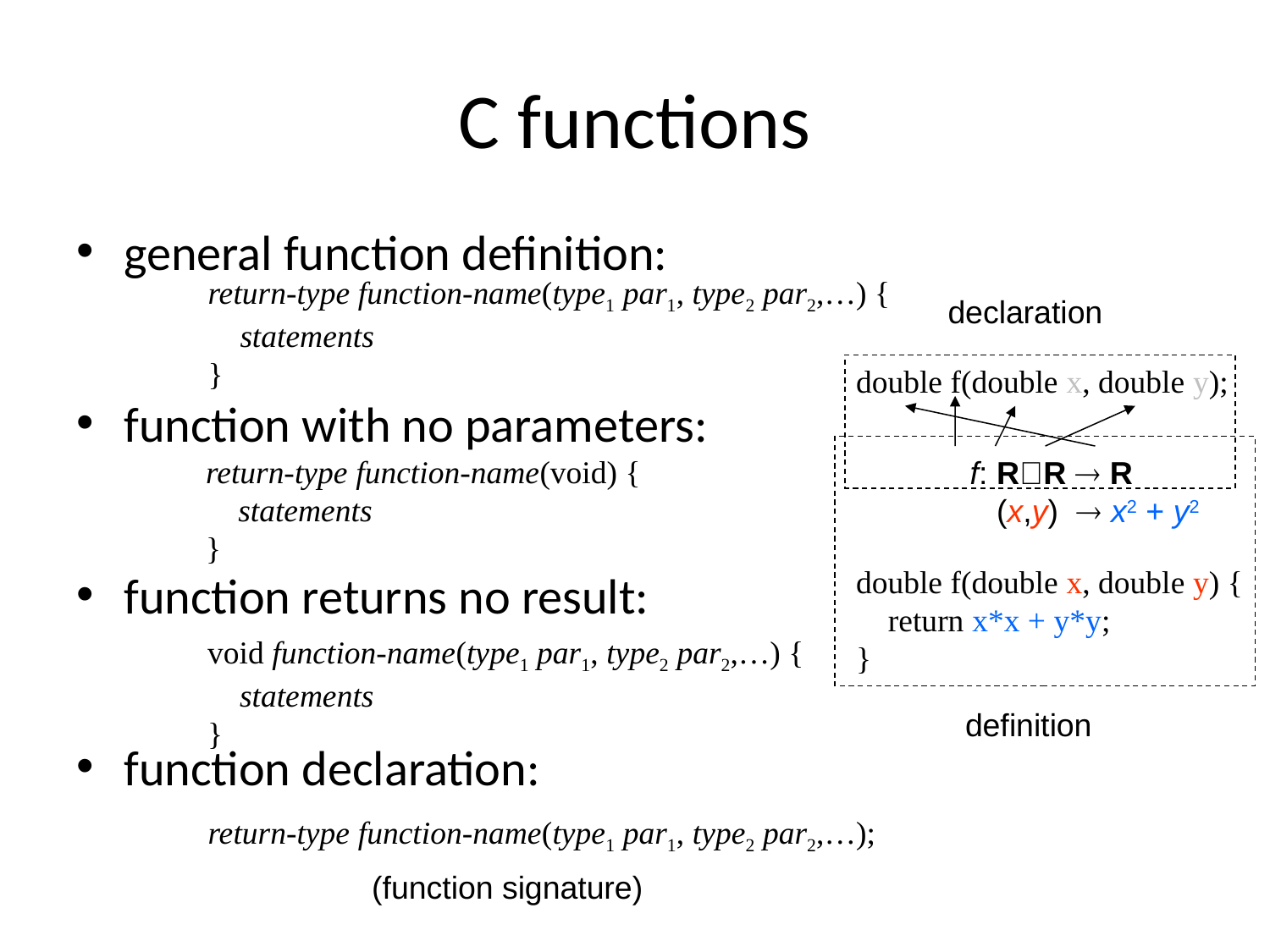

# C functions
general function definition:

function with no parameters:

function returns no result:

function declaration:
return-type function-name(type1 par1, type2 par2,…) {
    statements
}
declaration
double f(double x, double y);

return-type function-name(void) {
    statements
}
f: R×R → R
   (x,y)  → x2 + y2
double f(double x, double y) {
    return x*x + y*y;
}
void function-name(type1 par1, type2 par2,…) {
    statements
}
definition
return-type function-name(type1 par1, type2 par2,…);
(function signature)